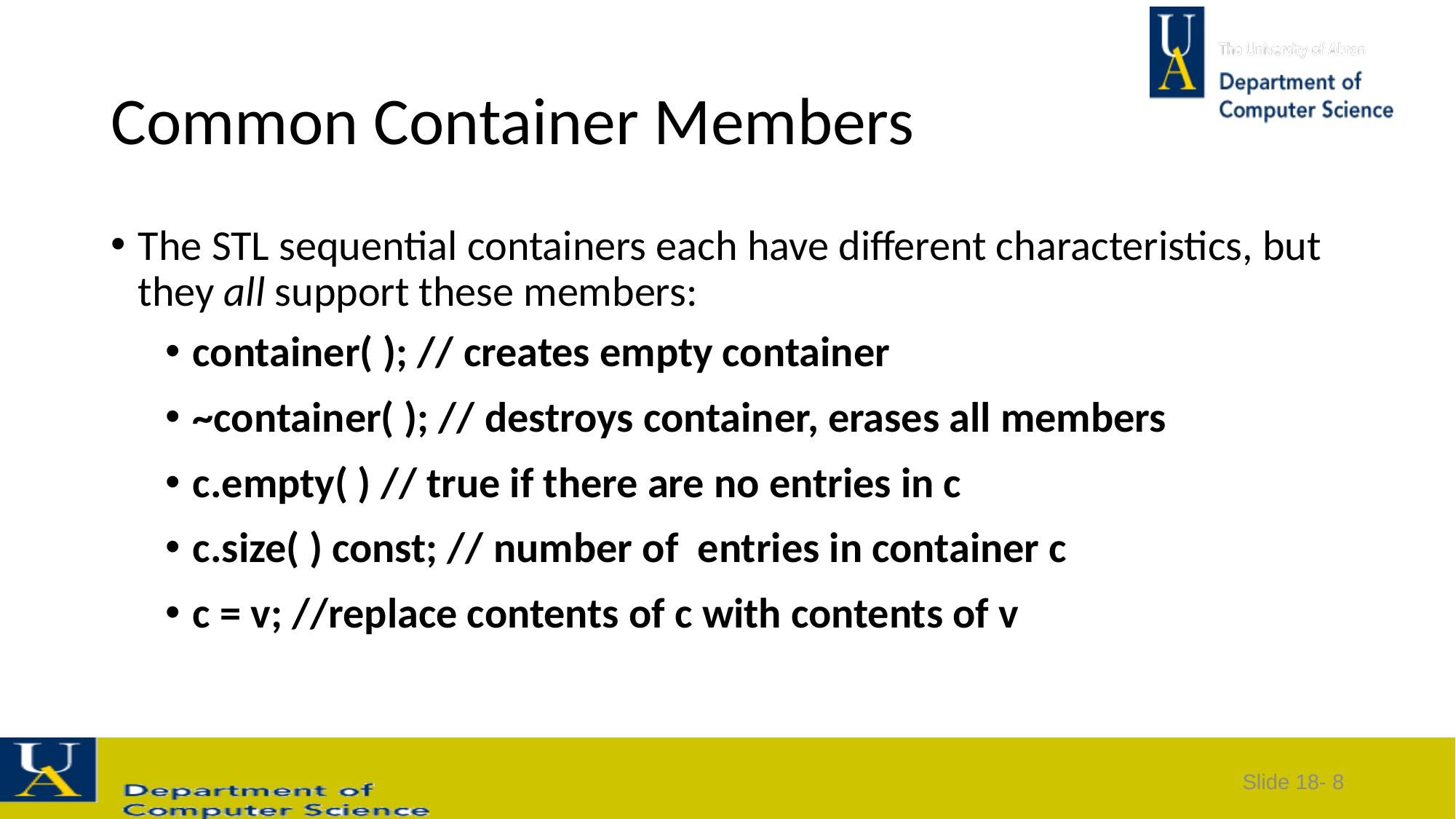

# Common Container Members
The STL sequential containers each have different characteristics, but they all support these members:
container( ); // creates empty container
~container( ); // destroys container, erases all members
c.empty( ) // true if there are no entries in c
c.size( ) const; // number of  entries in container c
c = v; //replace contents of c with contents of v
Slide 18- 8